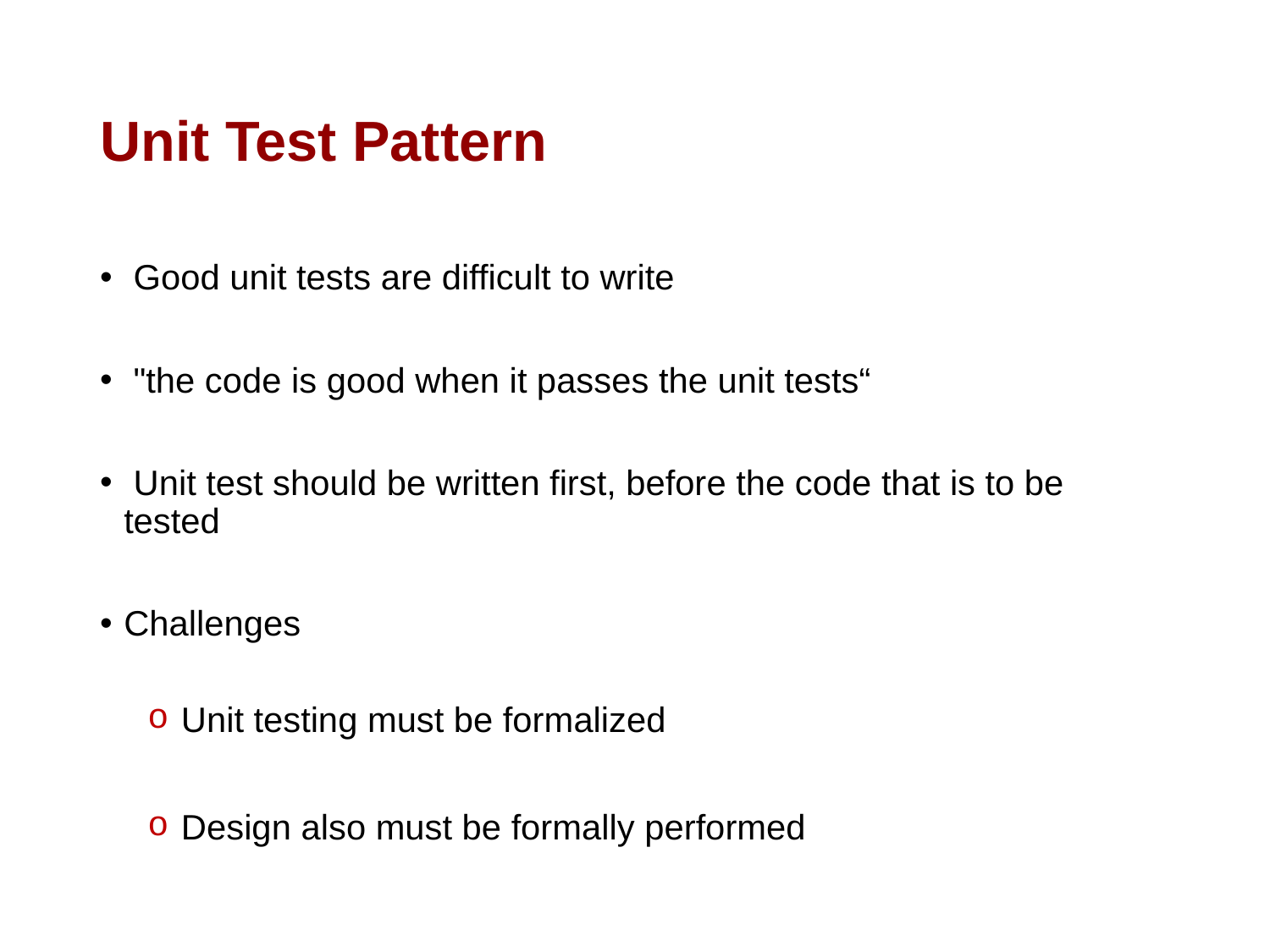

# Unit Test Pattern
 Good unit tests are difficult to write

 "the code is good when it passes the unit tests“

 Unit test should be written first, before the code that is to be tested

Challenges

 Unit testing must be formalized

 Design also must be formally performed